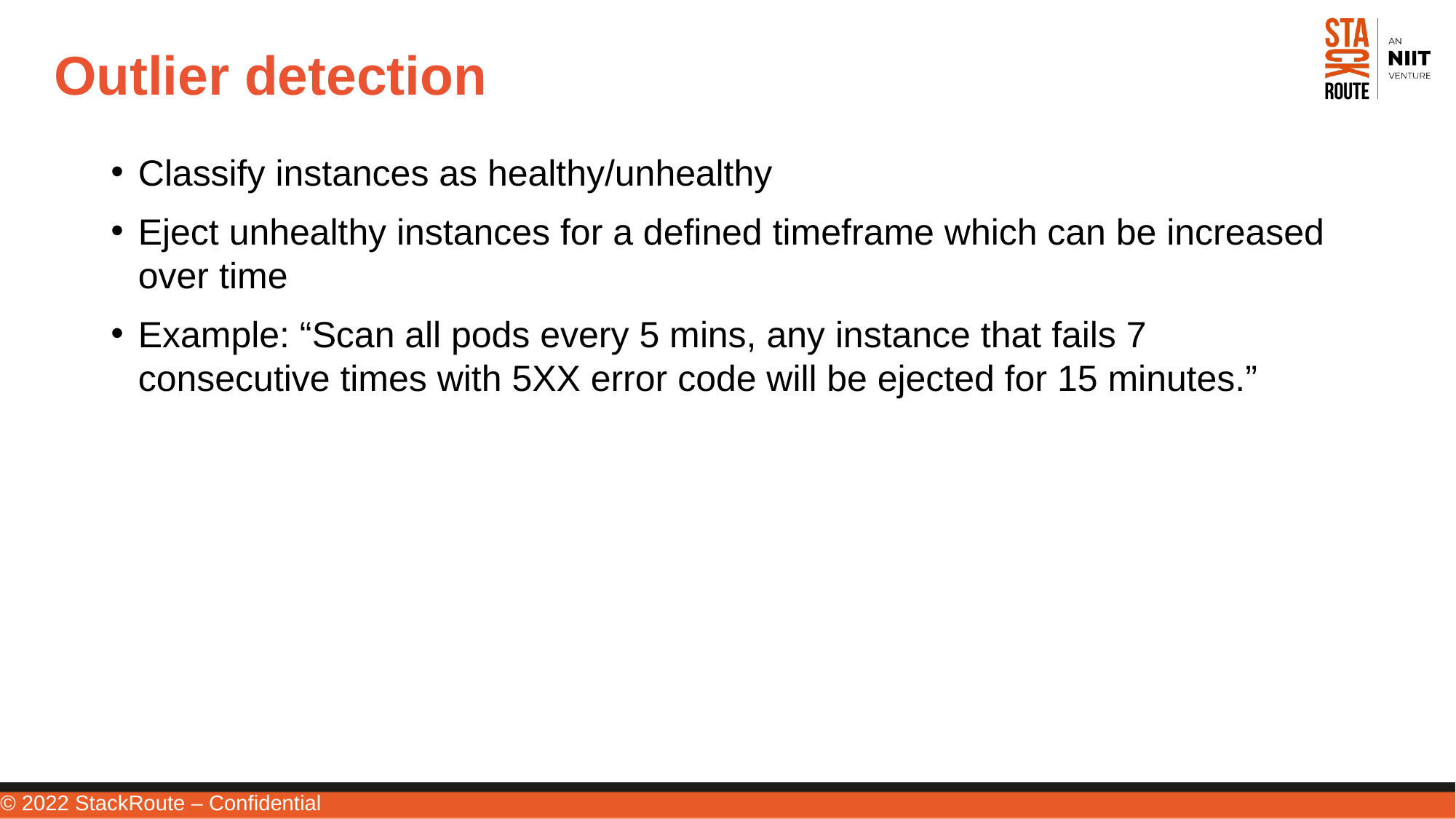

# Outlier detection
Classify instances as healthy/unhealthy
Eject unhealthy instances for a defined timeframe which can be increased over time
Example: “Scan all pods every 5 mins, any instance that fails 7 consecutive times with 5XX error code will be ejected for 15 minutes.”